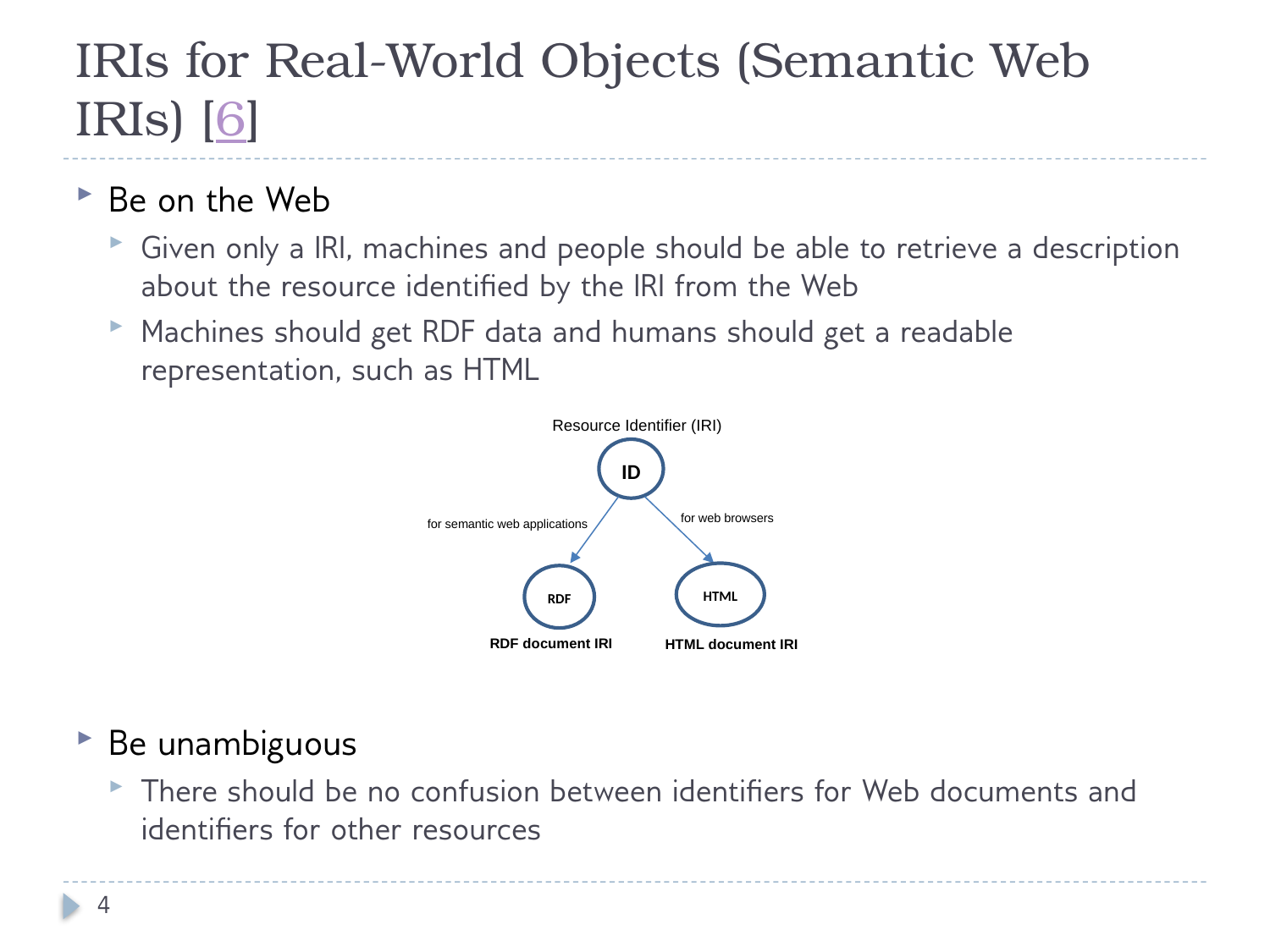

# IRIs for Real-World Objects (Semantic Web IRIs) [6]
Be on the Web
Given only a IRI, machines and people should be able to retrieve a description about the resource identified by the IRI from the Web
Machines should get RDF data and humans should get a readable representation, such as HTML

Be unambiguous
There should be no confusion between identifiers for Web documents and identifiers for other resources
Resource Identifier (IRI)
ID
for web browsers
for semantic web applications
HTML
RDF
RDF document IRI
HTML document IRI
4